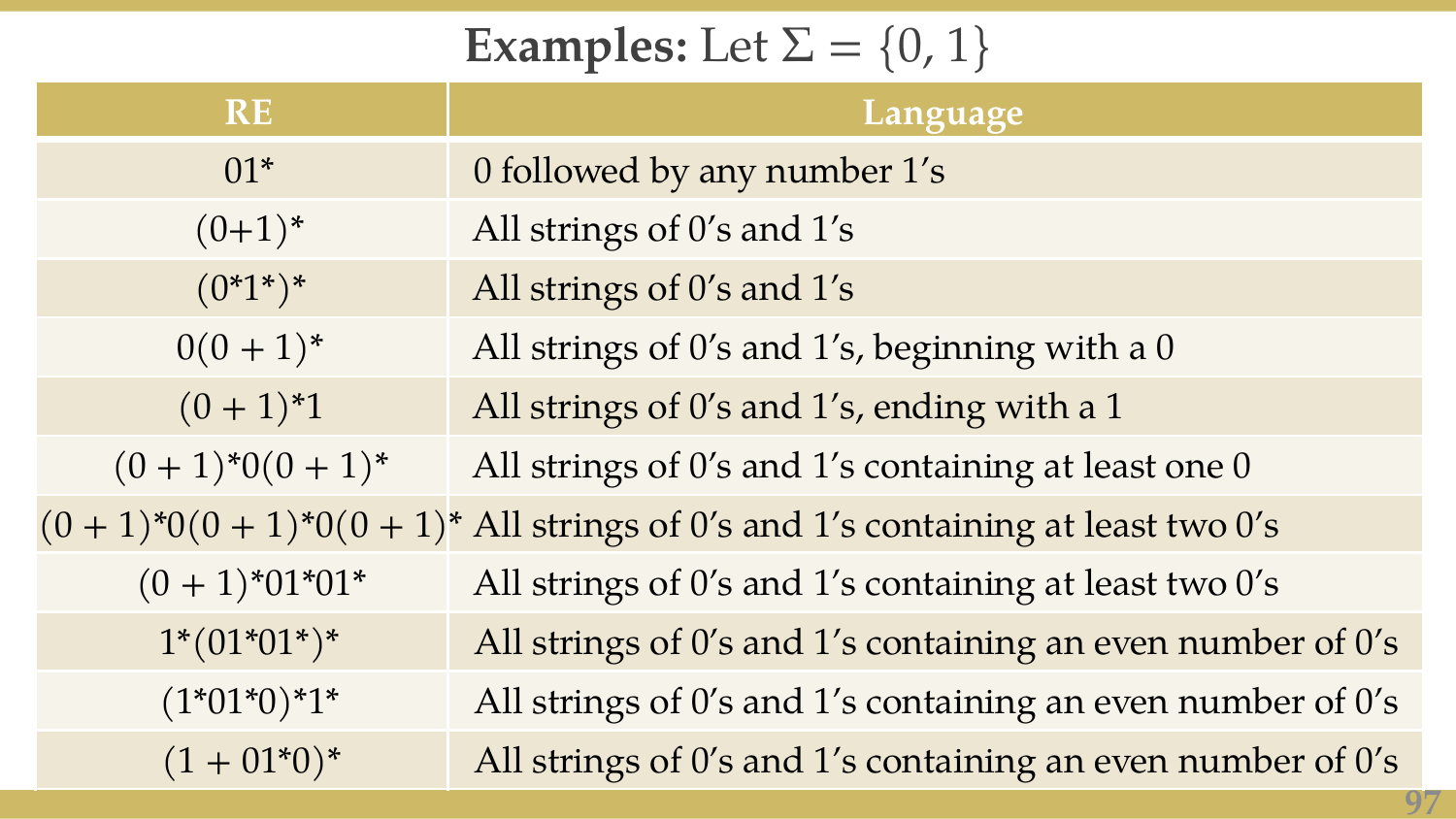

Examples: Let Σ = {0, 1}

RE
Language

01*
0 followed by any number 1’s

(0+1)*
All strings of 0’s and 1’s

(0*1*)*
All strings of 0’s and 1’s

0(0 + 1)*
All strings of 0’s and 1’s, beginning with a 0

(0 + 1)*1
All strings of 0’s and 1’s, ending with a 1

(0 + 1)*0(0 + 1)*
All strings of 0’s and 1’s containing at least one 0

(0 + 1)*0(0 + 1)*0(0 + 1)*
All strings of 0’s and 1’s containing at least two 0’s

(0 + 1)*01*01*
All strings of 0’s and 1’s containing at least two 0’s

1*(01*01*)*
All strings of 0’s and 1’s containing an even number of 0’s

(1*01*0)*1*
All strings of 0’s and 1’s containing an even number of 0’s

(1 + 01*0)*
All strings of 0’s and 1’s containing an even number of 0’s
97